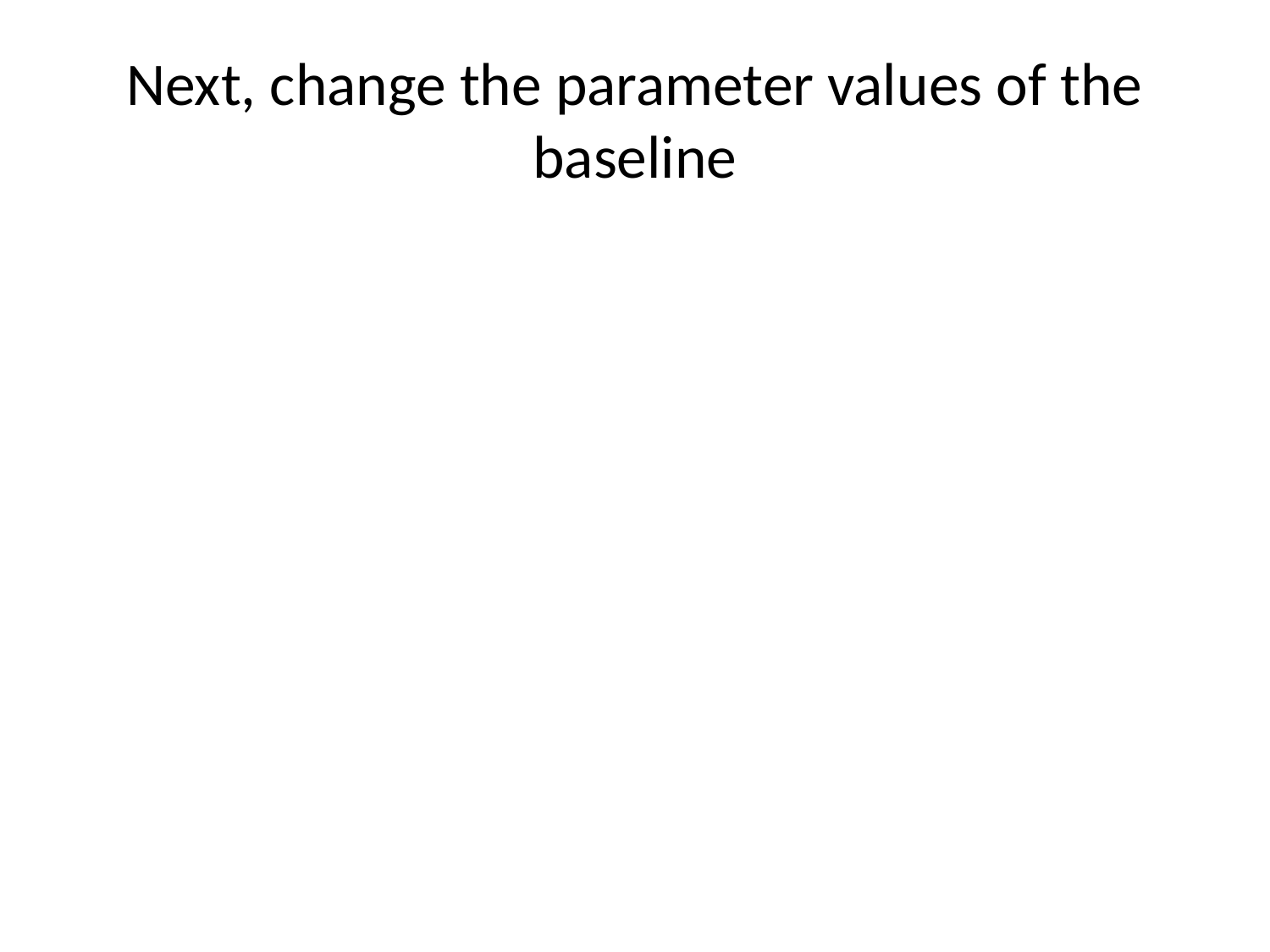

# Next, change the parameter values of the baseline